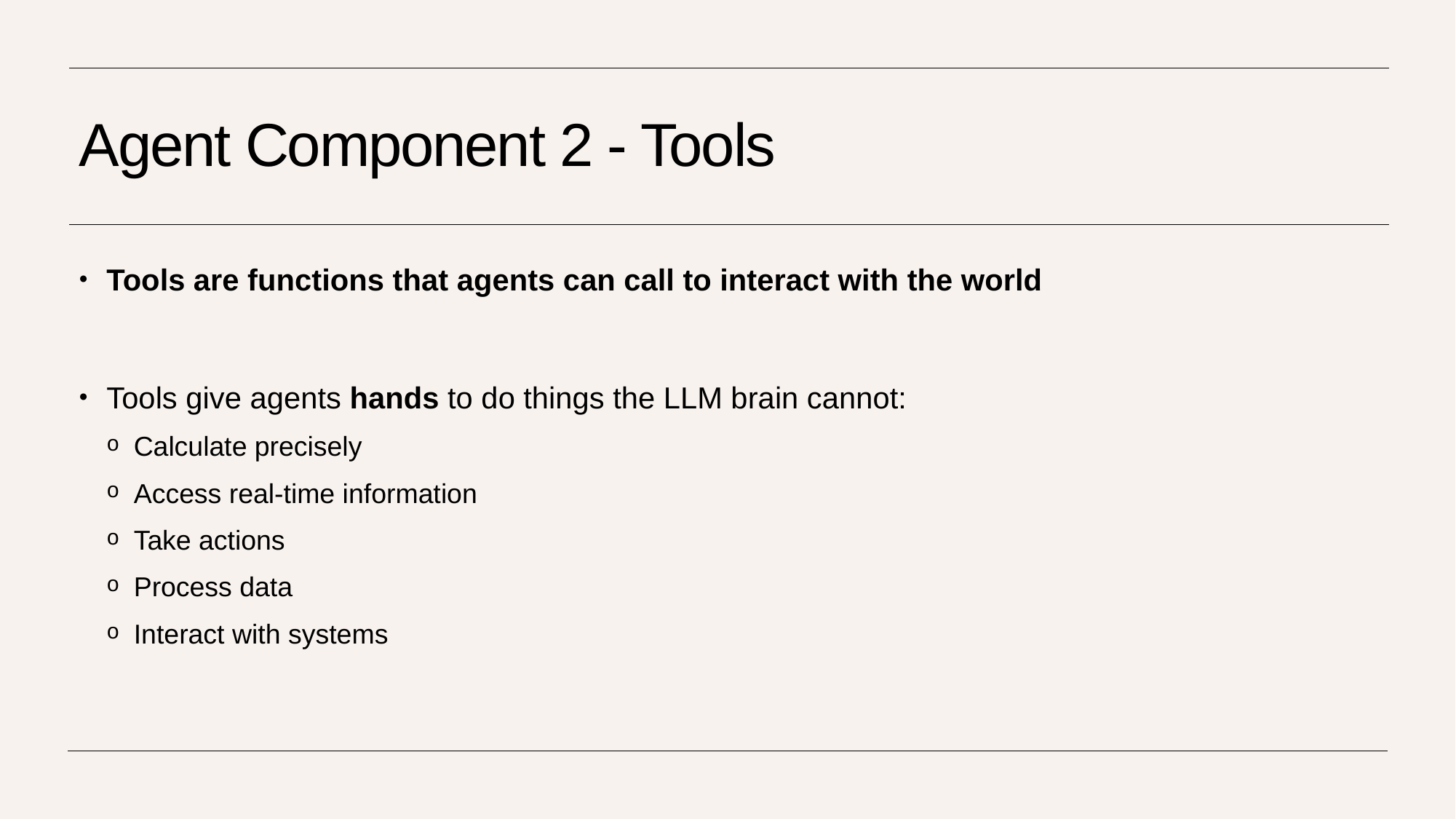

# Agent Component 2 - Tools
Tools are functions that agents can call to interact with the world

Tools give agents hands to do things the LLM brain cannot:
Calculate precisely
Access real-time information
Take actions
Process data
Interact with systems